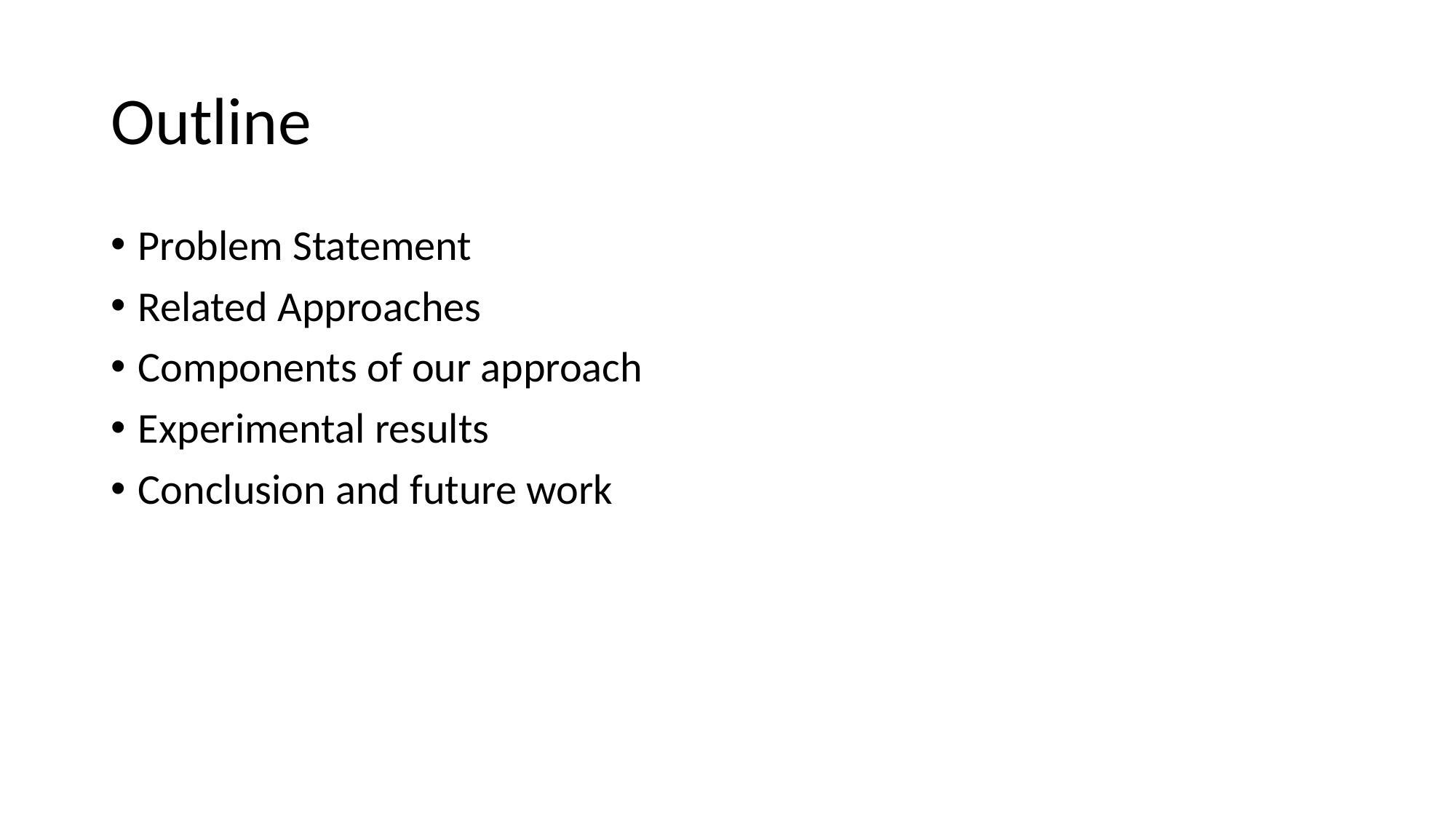

# Outline
Problem Statement
Related Approaches
Components of our approach
Experimental results
Conclusion and future work